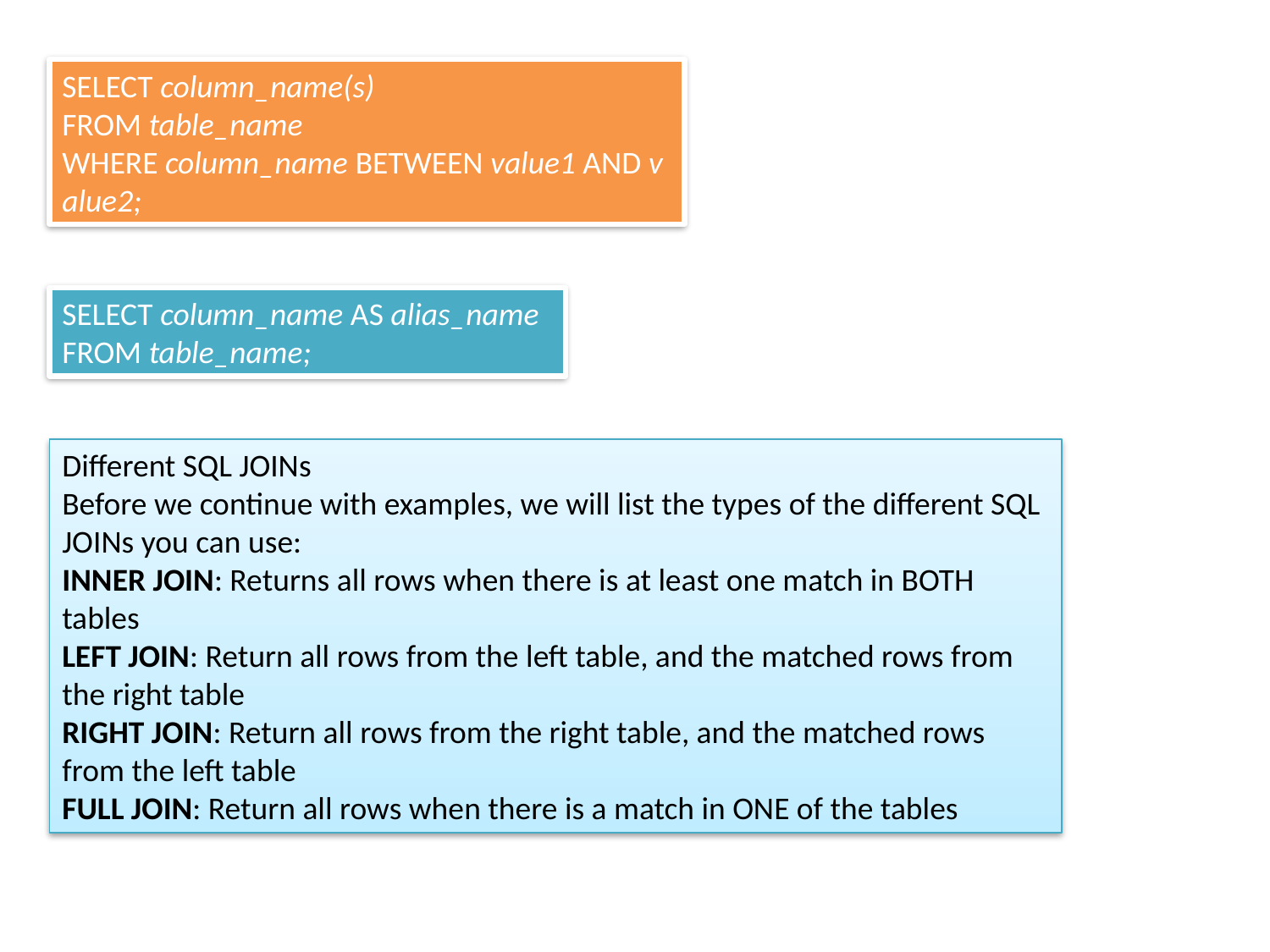

SELECT column_name(s)
FROM table_name
WHERE column_name BETWEEN value1 AND value2;
SELECT column_name AS alias_name
FROM table_name;
Different SQL JOINs
Before we continue with examples, we will list the types of the different SQL JOINs you can use:
INNER JOIN: Returns all rows when there is at least one match in BOTH tables
LEFT JOIN: Return all rows from the left table, and the matched rows from the right table
RIGHT JOIN: Return all rows from the right table, and the matched rows from the left table
FULL JOIN: Return all rows when there is a match in ONE of the tables